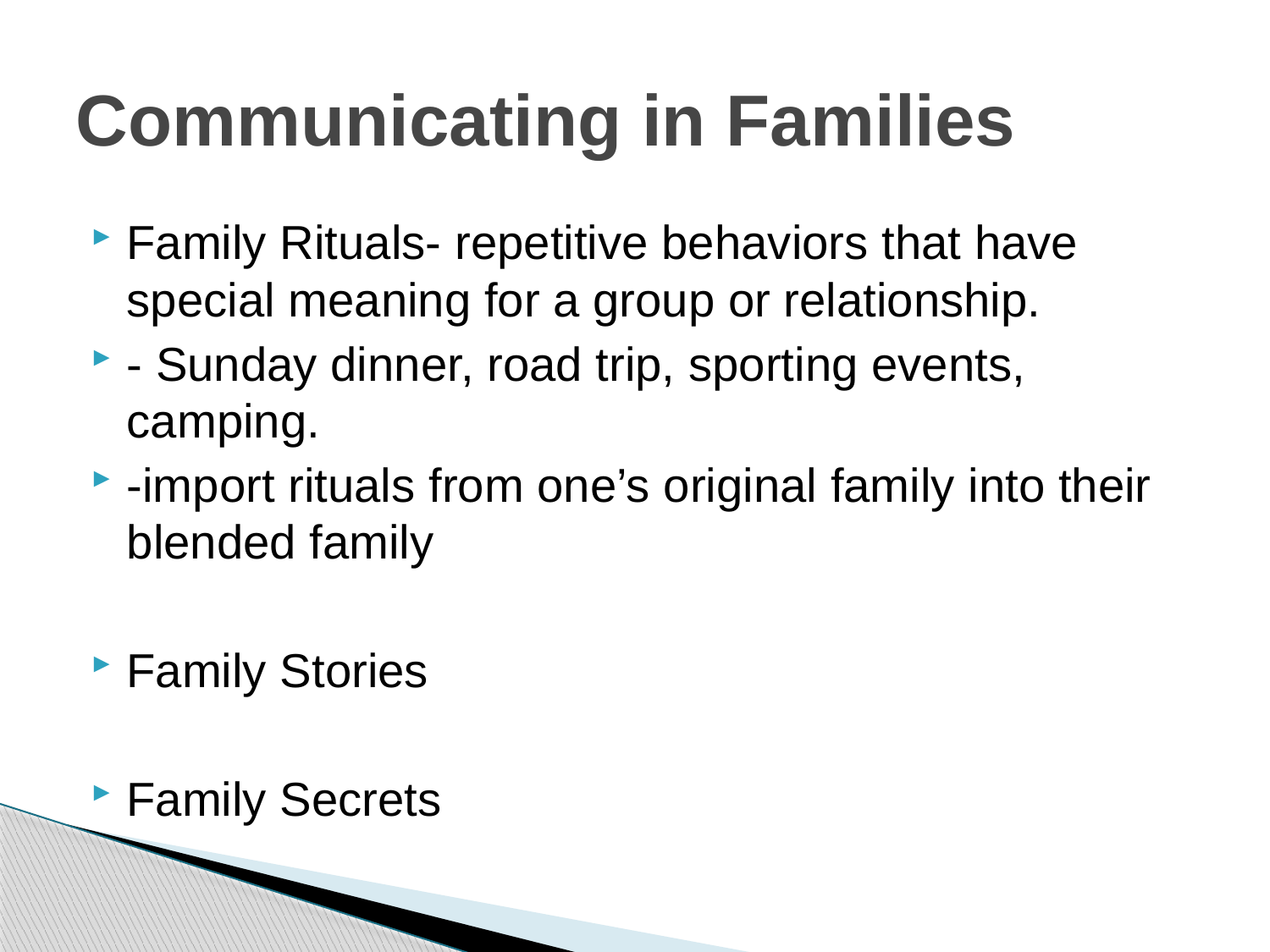

# Communicating in Families
Family Rituals- repetitive behaviors that have special meaning for a group or relationship.
- Sunday dinner, road trip, sporting events, camping.
-import rituals from one’s original family into their blended family

Family Stories

Family Secrets